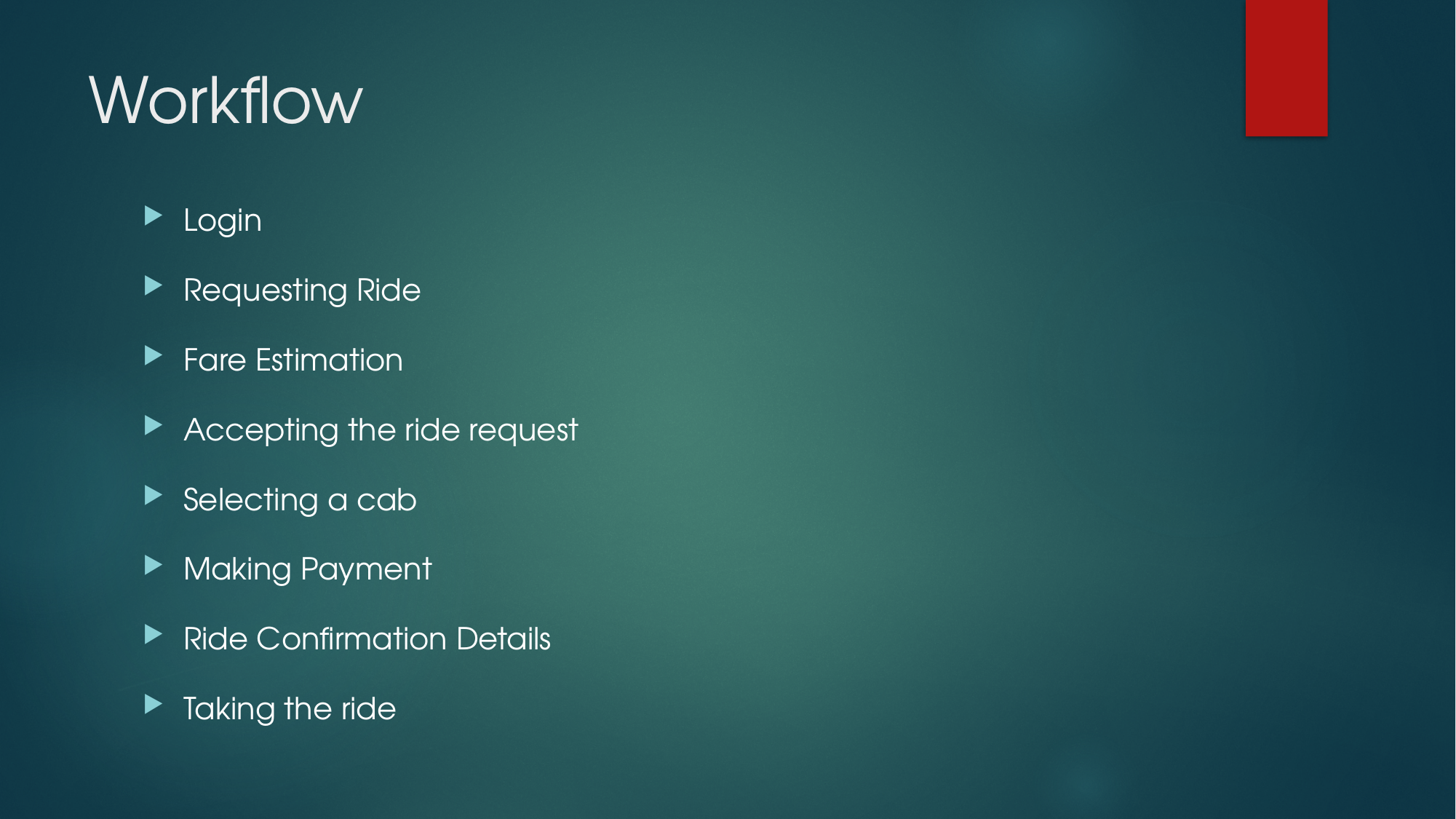

# Workflow
Login
Requesting Ride
Fare Estimation
Accepting the ride request
Selecting a cab
Making Payment
Ride Confirmation Details
Taking the ride